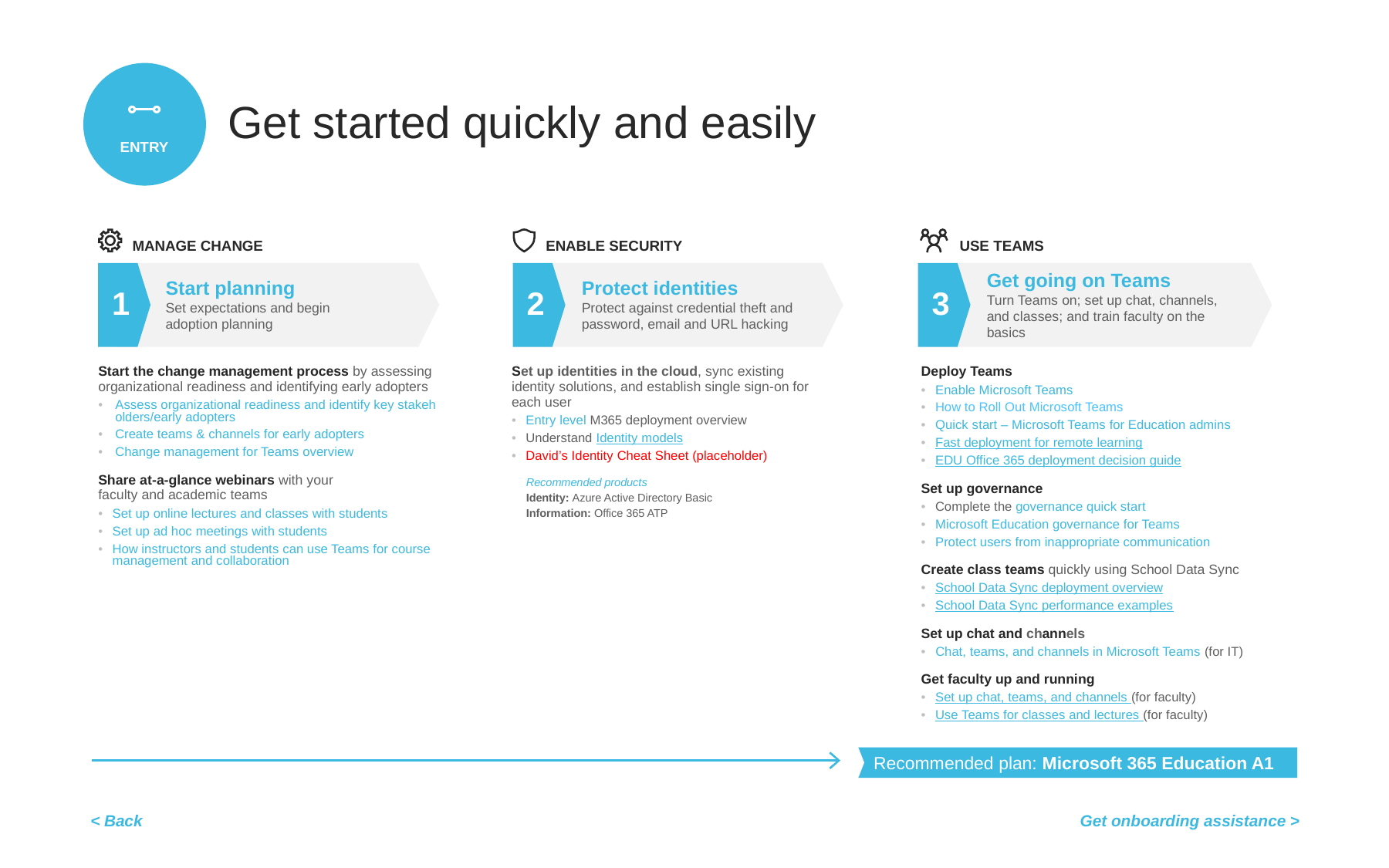

# Entry resources

ENTRY
Get started quickly and easily

MANAGE CHANGE
ENABLE SECURITY
USE TEAMS
1

2

3

Start planning
Set expectations and begin adoption planning
Protect identities
Protect against credential theft and password, email and URL hacking
Get going on Teams
Turn Teams on; set up chat, channels, and classes; and train faculty on the basics
| Start the change management process by assessing organizational readiness and identifying early adopters Assess organizational readiness and identify key stakeholders/early adopters Create teams & channels for early adopters Change management for Teams overview Share at-a-glance webinars with your faculty and academic teams Set up online lectures and classes with students Set up ad hoc meetings with students How instructors and students can use Teams for course management and collaboration |
| --- |
| Set up identities in the cloud, sync existing identity solutions, and establish single sign-on for each user Entry level M365 deployment overview  Understand Identity models David’s Identity Cheat Sheet (placeholder) Recommended products Identity: Azure Active Directory Basic Information: Office 365 ATP |
| --- |
| Deploy Teams Enable Microsoft Teams  How to Roll Out Microsoft Teams Quick start – Microsoft Teams for Education admins Fast deployment for remote learning EDU Office 365 deployment decision guide Set up governance Complete the governance quick start Microsoft Education governance for Teams  Protect users from inappropriate communication Create class teams quickly using School Data Sync School Data Sync deployment overview School Data Sync performance examples Set up chat and channels Chat, teams, and channels in Microsoft Teams (for IT) Get faculty up and running  Set up chat, teams, and channels (for faculty) Use Teams for classes and lectures (for faculty) |
| --- |

Recommended plan: Microsoft 365 Education A1
Get onboarding assistance >
< Back